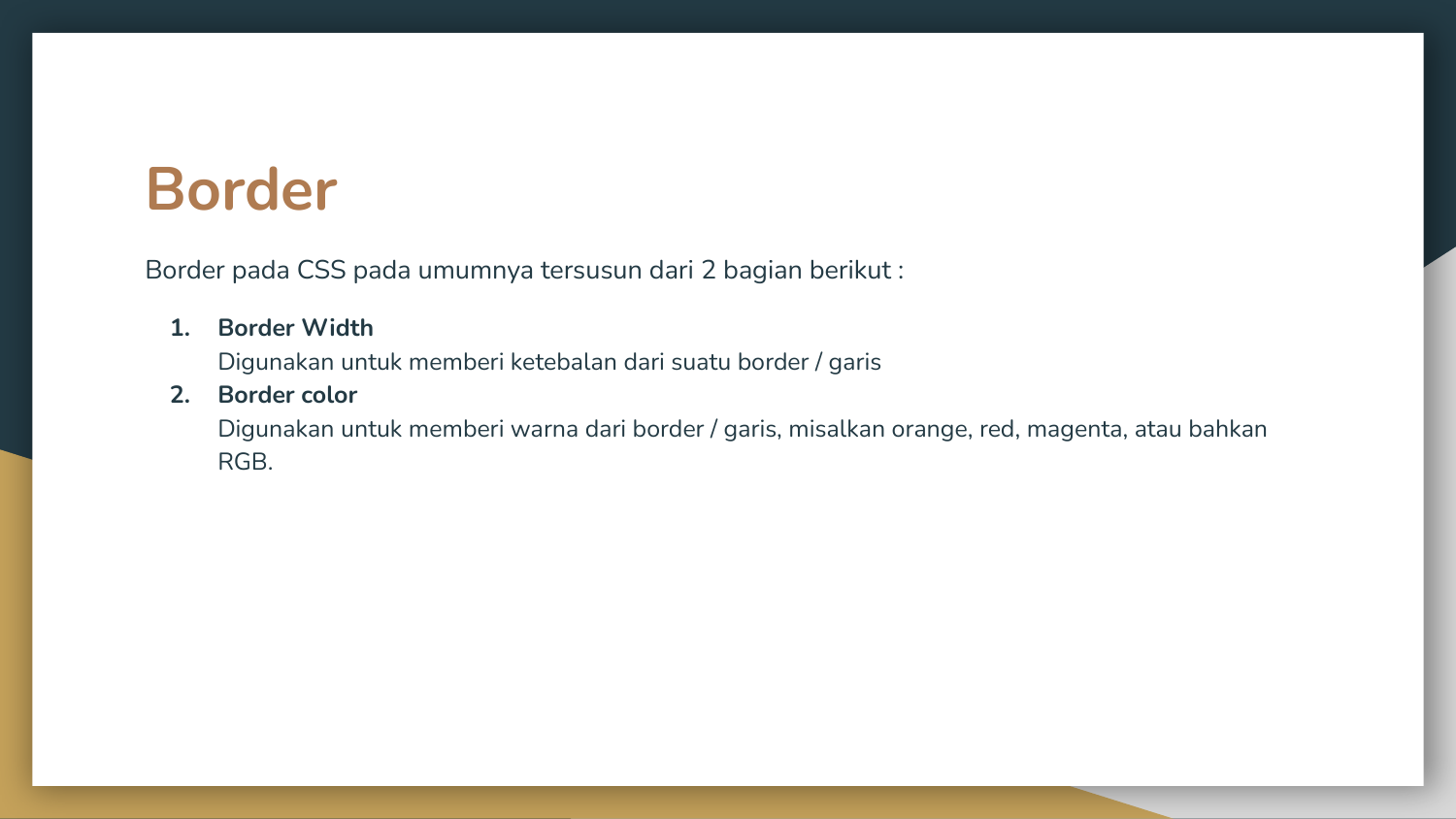

# Border
Border pada CSS pada umumnya tersusun dari 2 bagian berikut :
Border Width
Digunakan untuk memberi ketebalan dari suatu border / garis
Border color
Digunakan untuk memberi warna dari border / garis, misalkan orange, red, magenta, atau bahkan RGB.